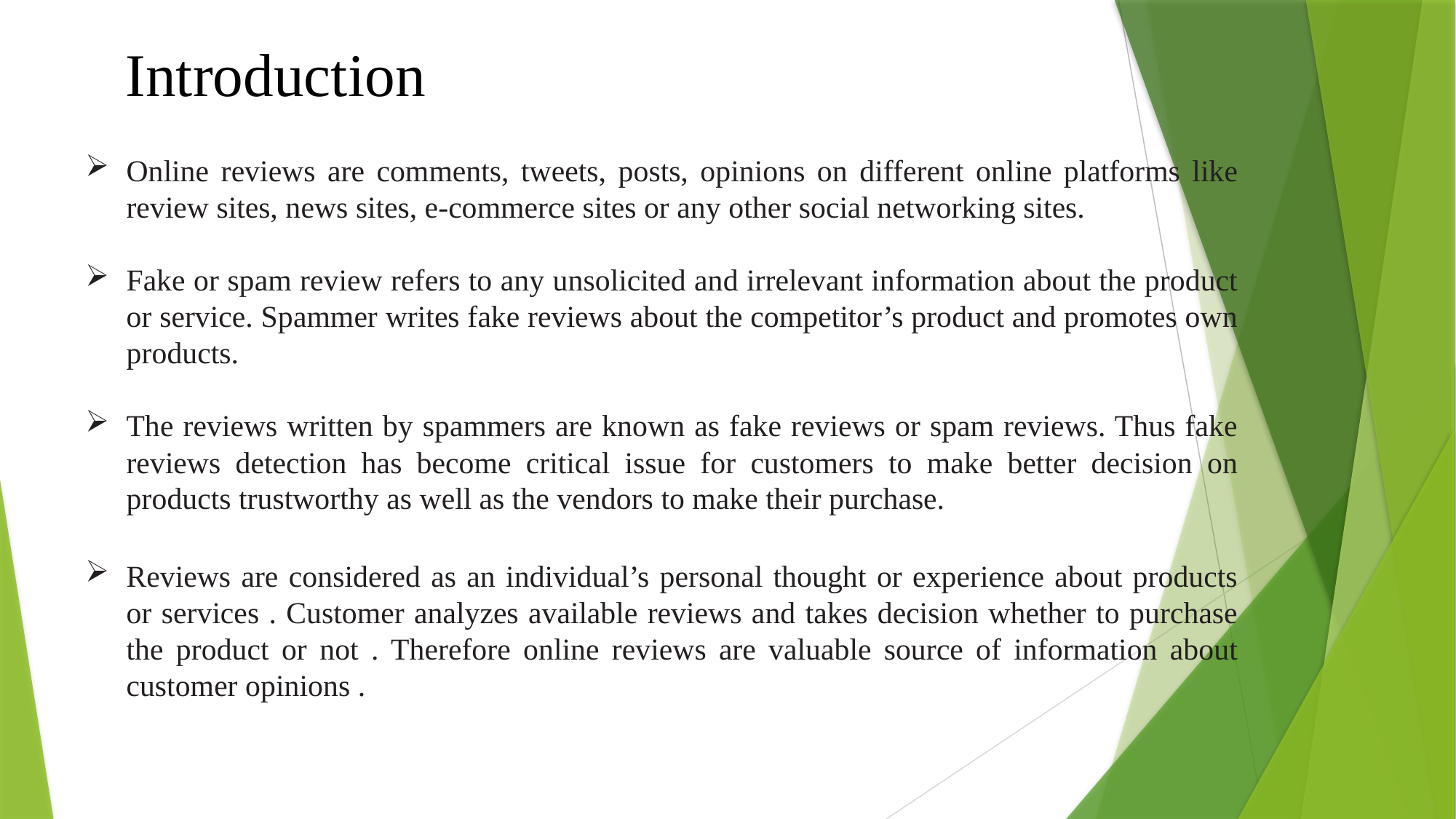

Introduction
Online reviews are comments, tweets, posts, opinions on different online platforms like review sites, news sites, e-commerce sites or any other social networking sites.

Fake or spam review refers to any unsolicited and irrelevant information about the product or service. Spammer writes fake reviews about the competitor’s product and promotes own products.

The reviews written by spammers are known as fake reviews or spam reviews. Thus fake reviews detection has become critical issue for customers to make better decision on products trustworthy as well as the vendors to make their purchase.

Reviews are considered as an individual’s personal thought or experience about products or services . Customer analyzes available reviews and takes decision whether to purchase the product or not . Therefore online reviews are valuable source of information about customer opinions .